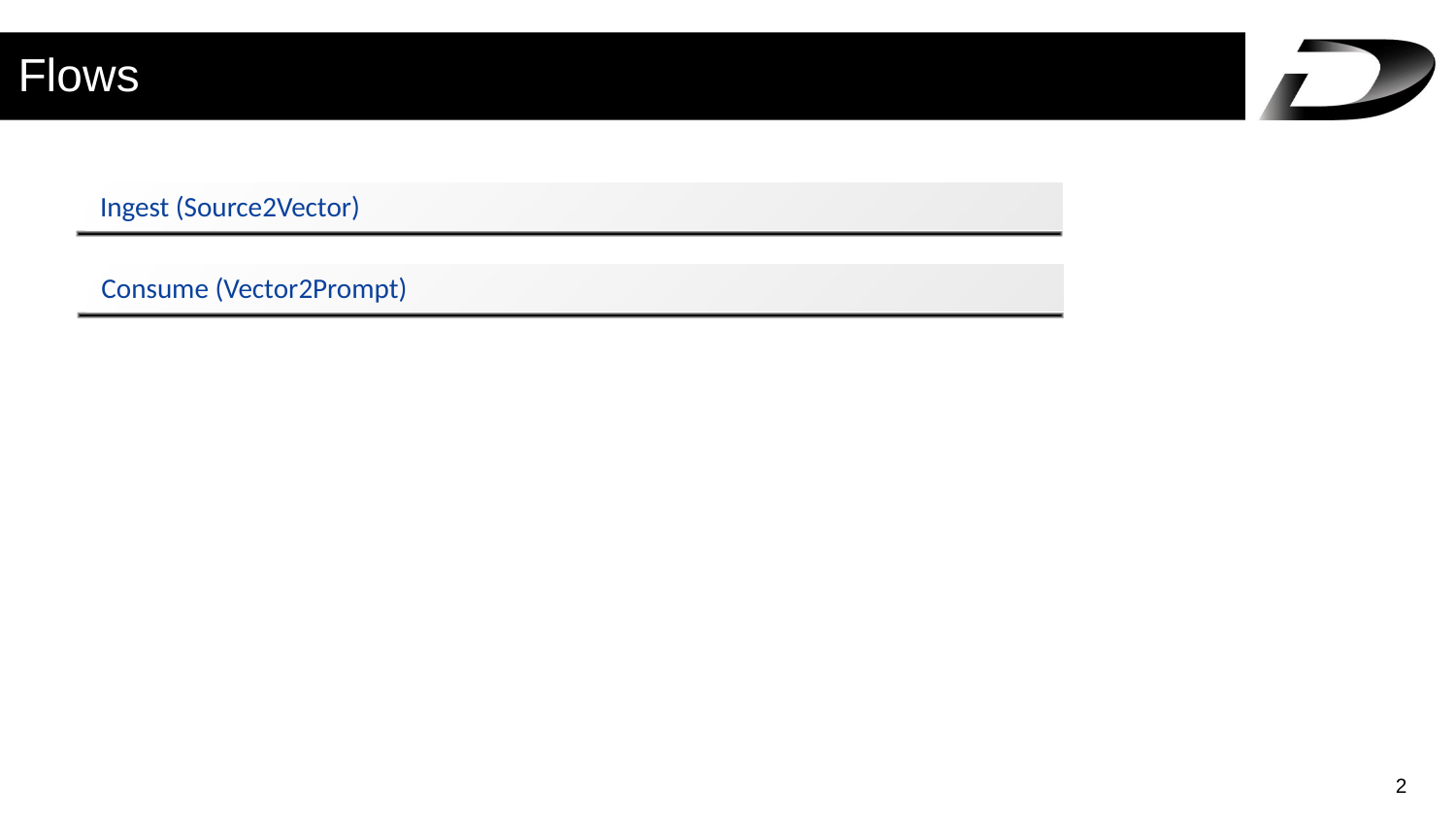

# Flows
Ingest (Source2Vector)

Consume (Vector2Prompt)

2